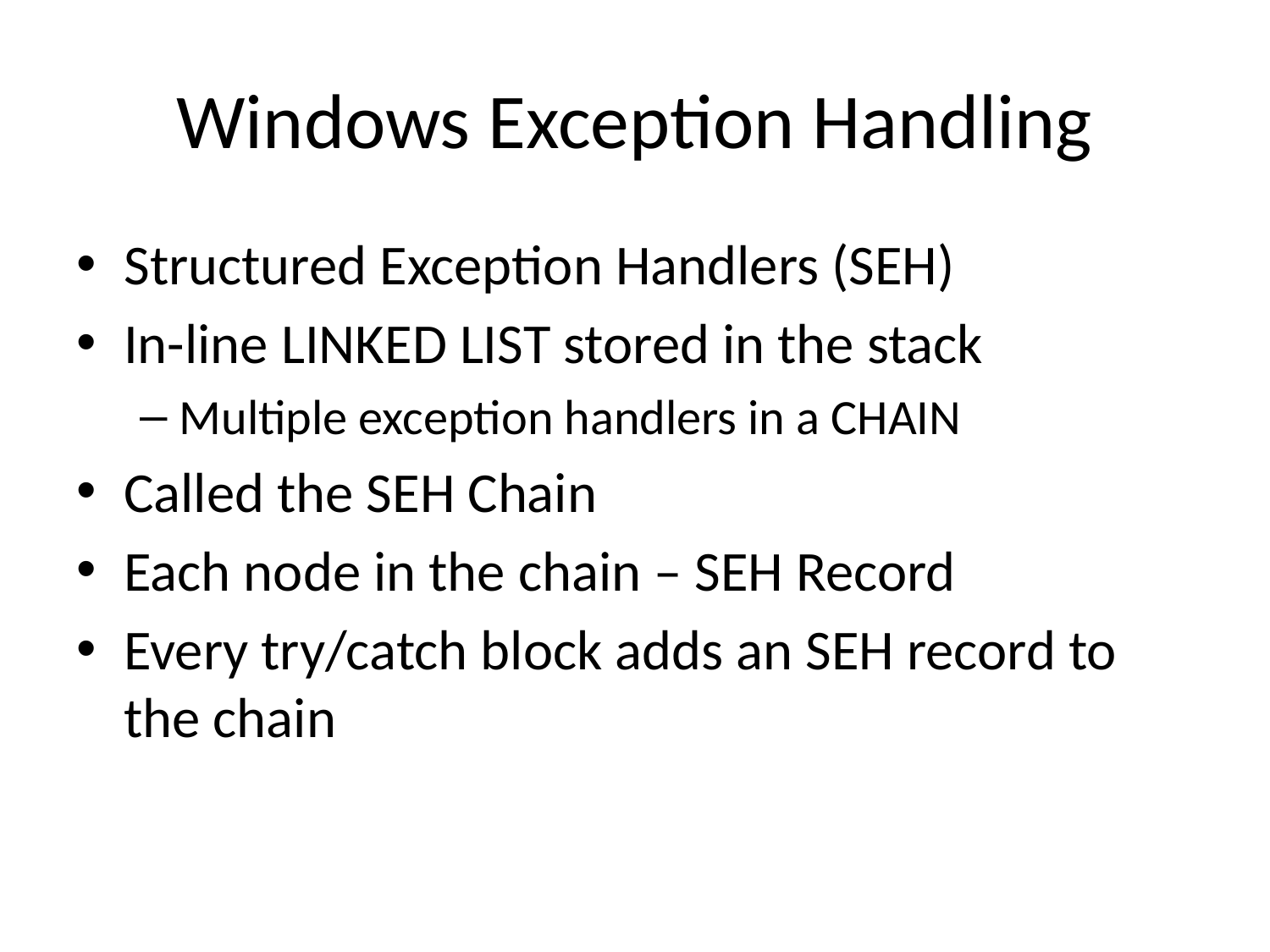

# Windows Exception Handling
Structured Exception Handlers (SEH)
In-line LINKED LIST stored in the stack
Multiple exception handlers in a CHAIN
Called the SEH Chain
Each node in the chain – SEH Record
Every try/catch block adds an SEH record to the chain